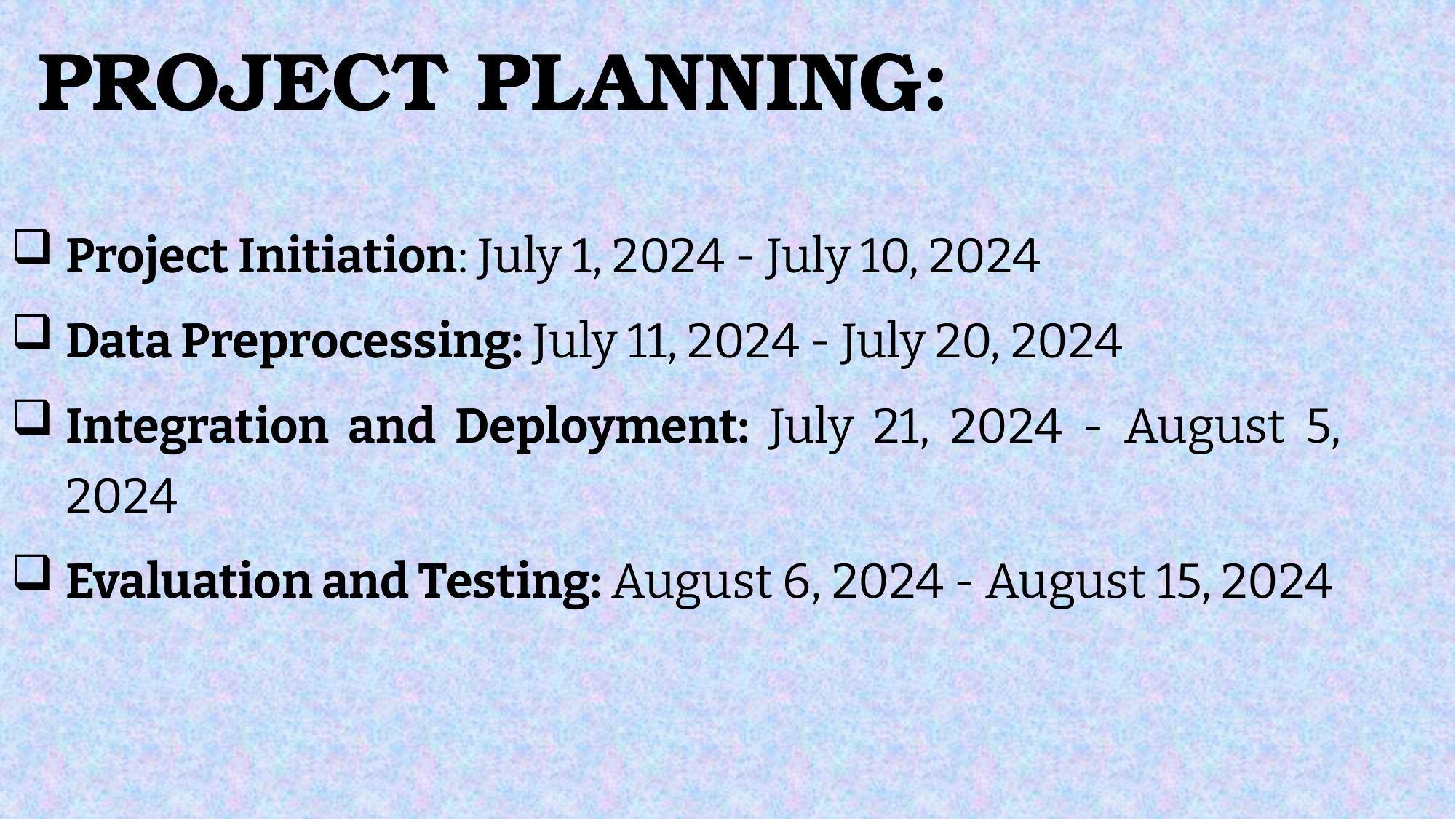

# Project planning:

Project Initiation: July 1, 2024 - July 10, 2024
Data Preprocessing: July 11, 2024 - July 20, 2024
Integration and Deployment: July 21, 2024 - August 5, 2024
Evaluation and Testing: August 6, 2024 - August 15, 2024